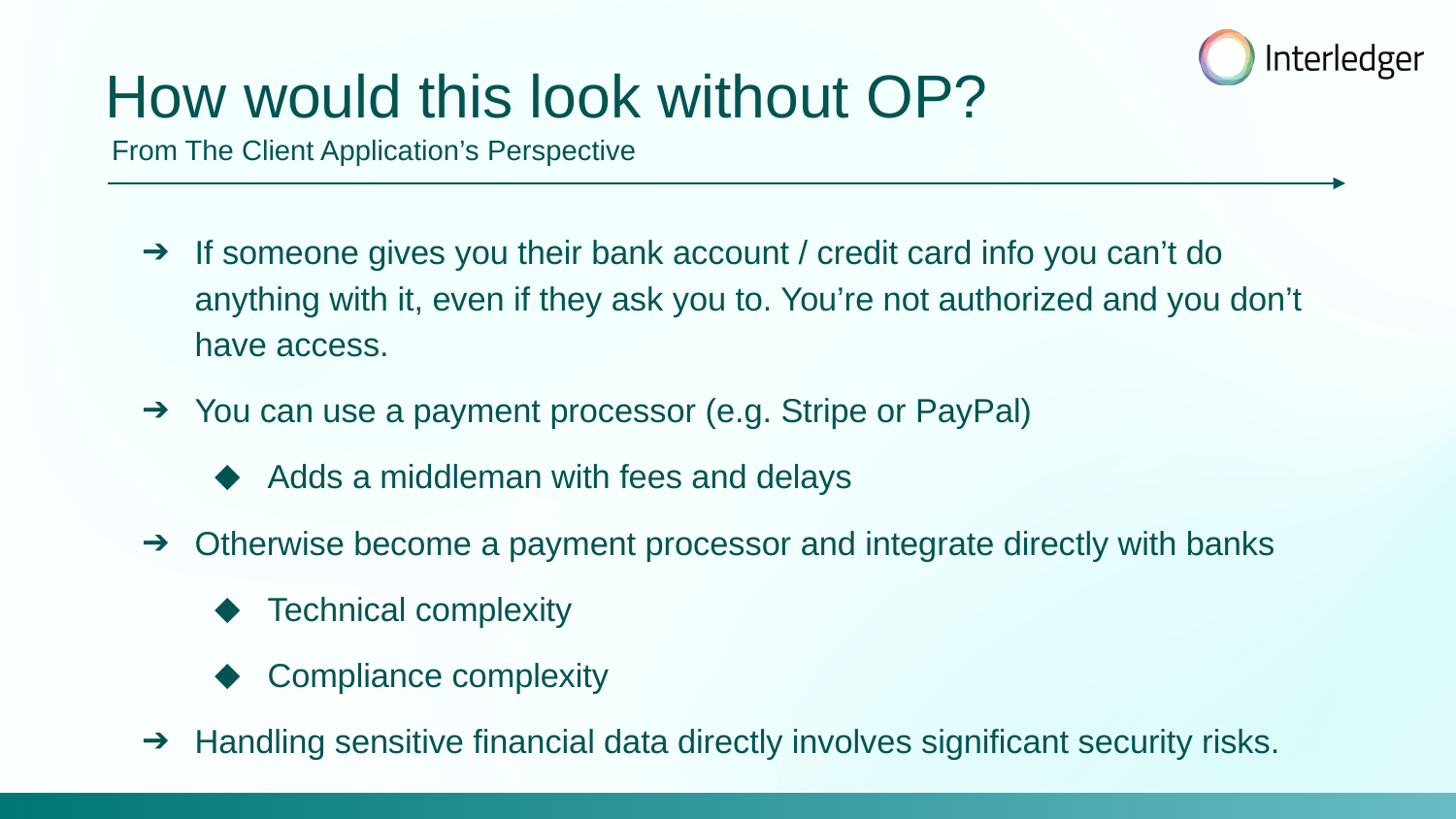

How would this look without OP?
From The Client Application’s Perspective
If someone gives you their bank account / credit card info you can’t do anything with it, even if they ask you to. You’re not authorized and you don’t have access.
You can use a payment processor (e.g. Stripe or PayPal)
Adds a middleman with fees and delays
Otherwise become a payment processor and integrate directly with banks
Technical complexity
Compliance complexity
Handling sensitive financial data directly involves significant security risks.